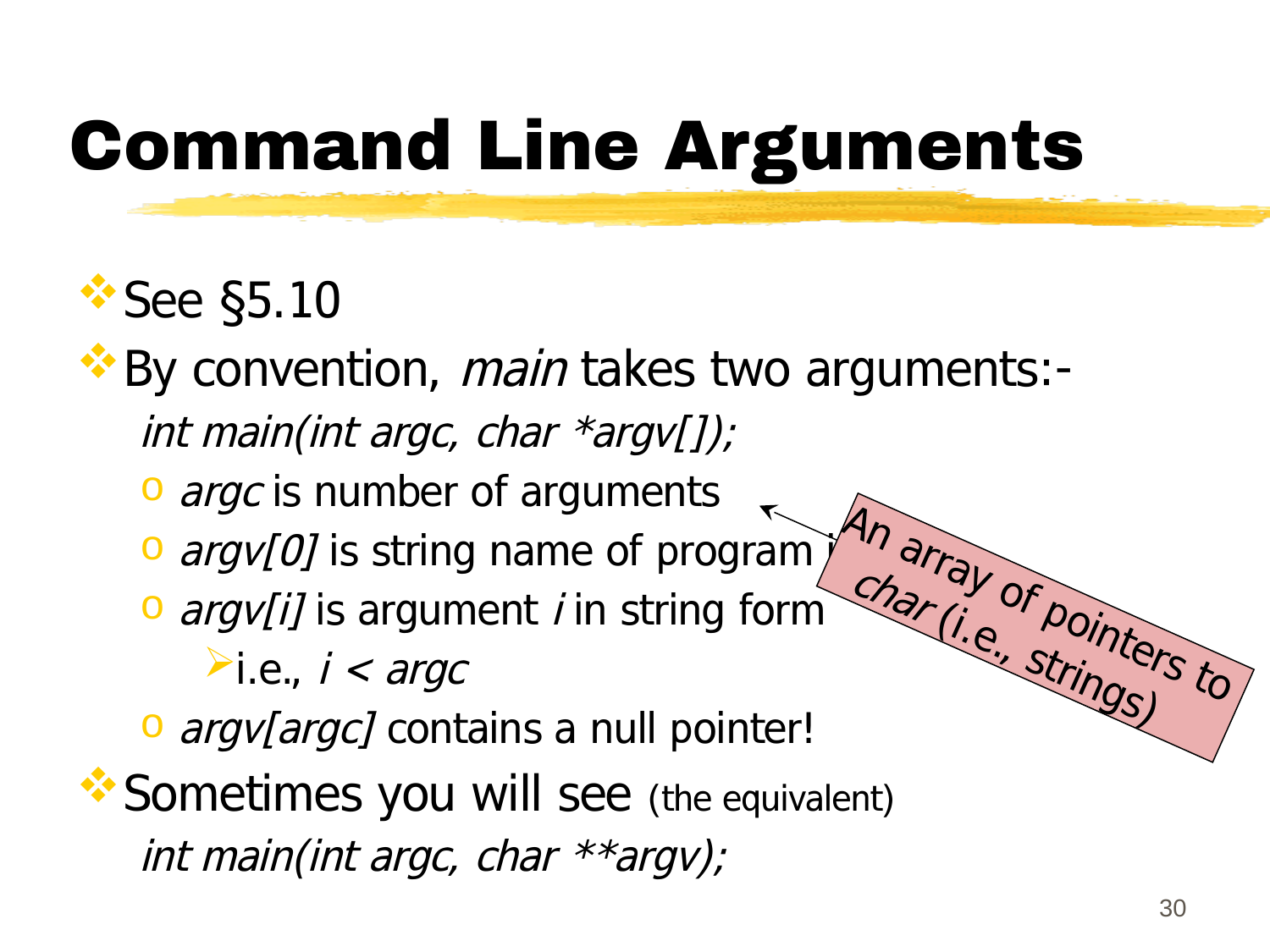

# Command Line Arguments
See §5.10
By convention, main takes two arguments:-
int main(int argc, char *argv[]);
argc is number of arguments
argv[0] is string name of program itself
argv[i] is argument i in string form
i.e., i < argc
argv[argc] contains a null pointer!
Sometimes you will see (the equivalent)
int main(int argc, char **argv);
An array of pointers to char (i.e., strings)

30